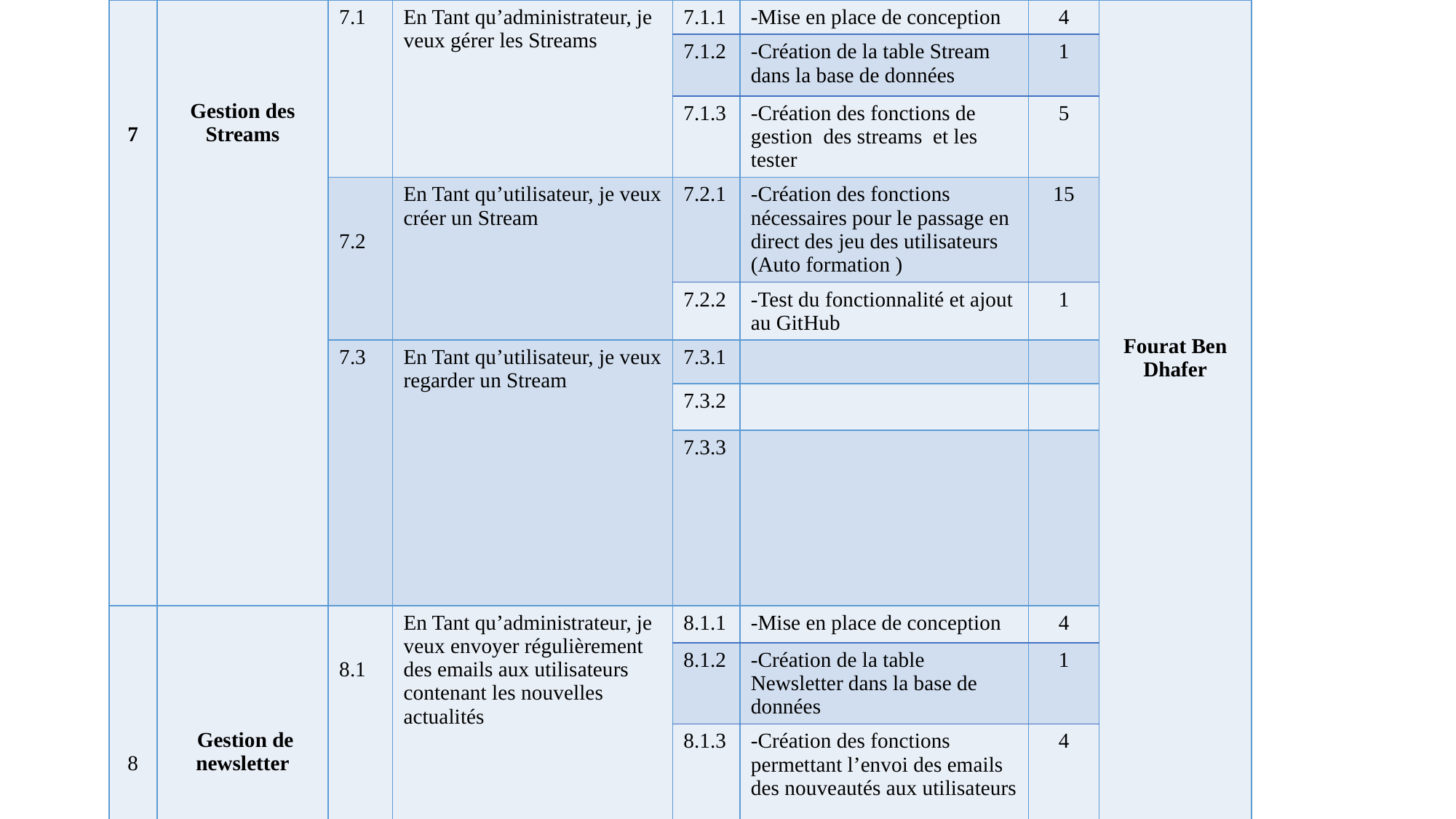

| 7 | Gestion des Streams | 7.1 | En Tant qu’administrateur, je veux gérer les Streams | 7.1.1 | -Mise en place de conception | 4 | Fourat Ben Dhafer |
| --- | --- | --- | --- | --- | --- | --- | --- |
|  |  |  |  | 7.1.2 | -Création de la table Stream dans la base de données | 1 |  |
|  |  |  |  | 7.1.3 | -Création des fonctions de gestion des streams et les tester | 5 |  |
|  |  | 7.2 | En Tant qu’utilisateur, je veux créer un Stream | 7.2.1 | -Création des fonctions nécessaires pour le passage en direct des jeu des utilisateurs (Auto formation ) | 15 |  |
|  |  |  |  | 7.2.2 | -Test du fonctionnalité et ajout au GitHub | 1 |  |
|  |  | 7.3 | En Tant qu’utilisateur, je veux regarder un Stream | 7.3.1 |  |  |  |
|  |  |  |  | 7.3.2 |  |  |  |
|  |  |  |  | 7.3.3 |  |  |  |
| 8 | Gestion de newsletter | 8.1 | En Tant qu’administrateur, je veux envoyer régulièrement des emails aux utilisateurs contenant les nouvelles actualités | 8.1.1 | -Mise en place de conception | 4 |  |
|  |  |  |  | 8.1.2 | -Création de la table Newsletter dans la base de données | 1 |  |
|  |  |  |  | 8.1.3 | -Création des fonctions permettant l’envoi des emails des nouveautés aux utilisateurs | 4 |  |
|  |  | 8.2 | En tant qu’utilisateur , je veux consulter la liste des newsletter | 8.2.1 | -Création du fonction permettant de récupérer les emails du site | 4 |  |
|  |  |  |  | 8.2.2 | -Test du fonctionnalité et ajout au GitHub | 1 |  |